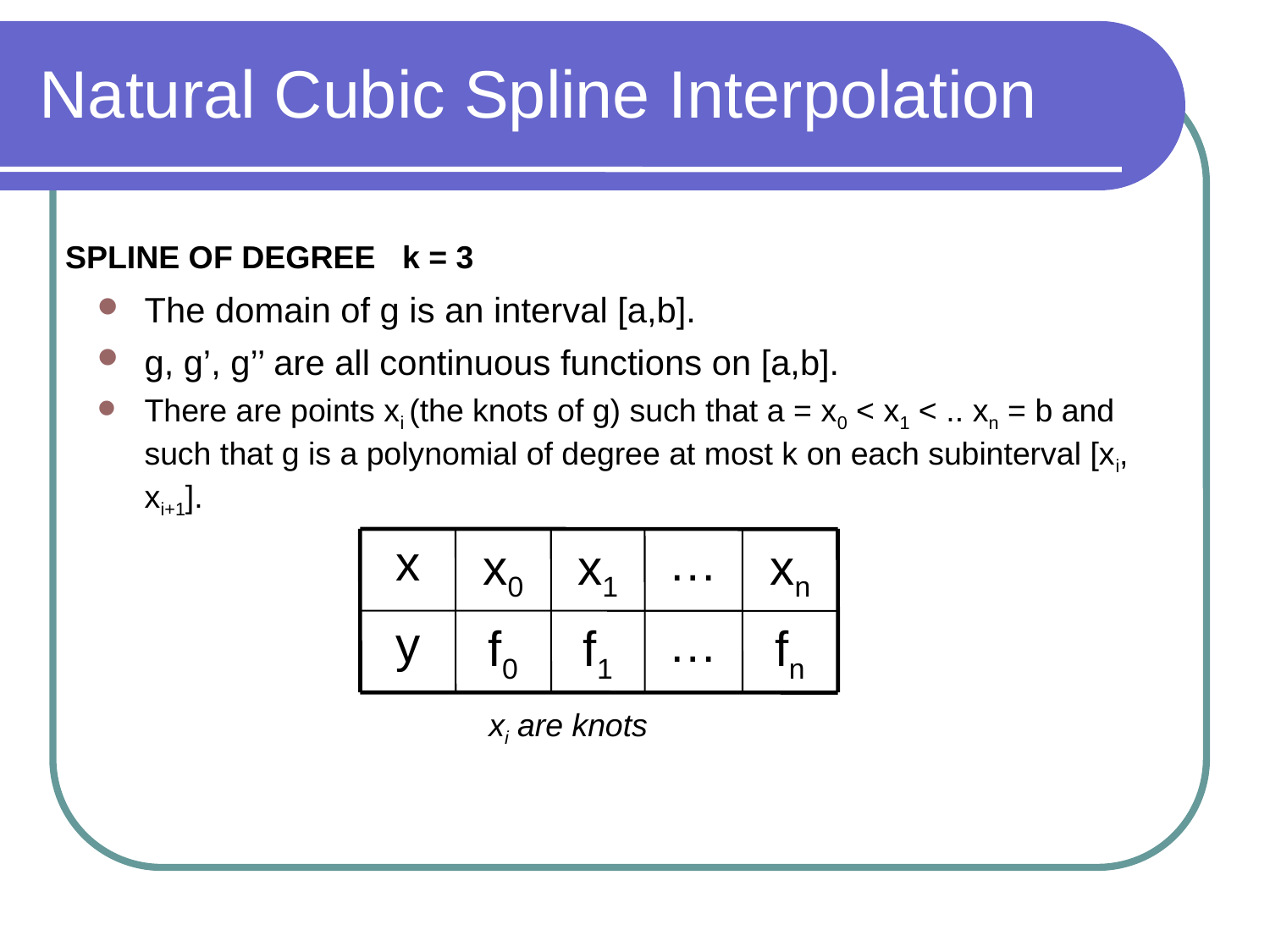

# Natural Cubic Spline Interpolation
SPLINE OF DEGREE   k = 3
The domain of g is an interval [a,b].
g, g’, g’’ are all continuous functions on [a,b].
There are points xi (the knots of g) such that a = x0 < x1 < .. xn = b and such that g is a polynomial of degree at most k on each subinterval [xi, xi+1].

x

x0

x1

…

xn

y

f0

f1

…

fn

xi are knots